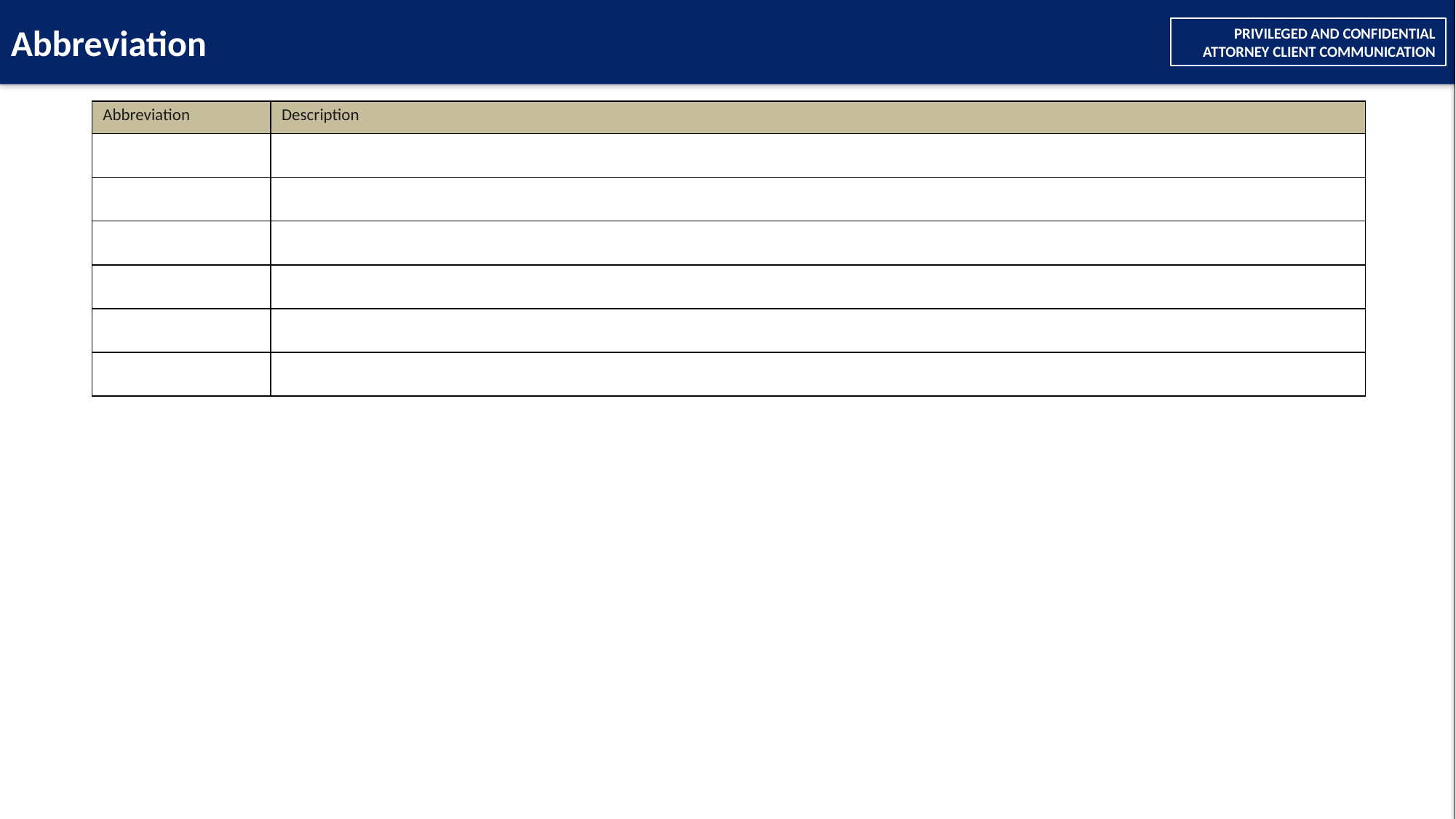

Abbreviation
{"inject_id": "abbreviation_slide"}
PRIVILEGED AND CONFIDENTIAL ATTORNEY CLIENT COMMUNICATION
| Abbreviation | Description |
| --- | --- |
|  |  |
|  |  |
|  |  |
|  |  |
|  |  |
|  |  |